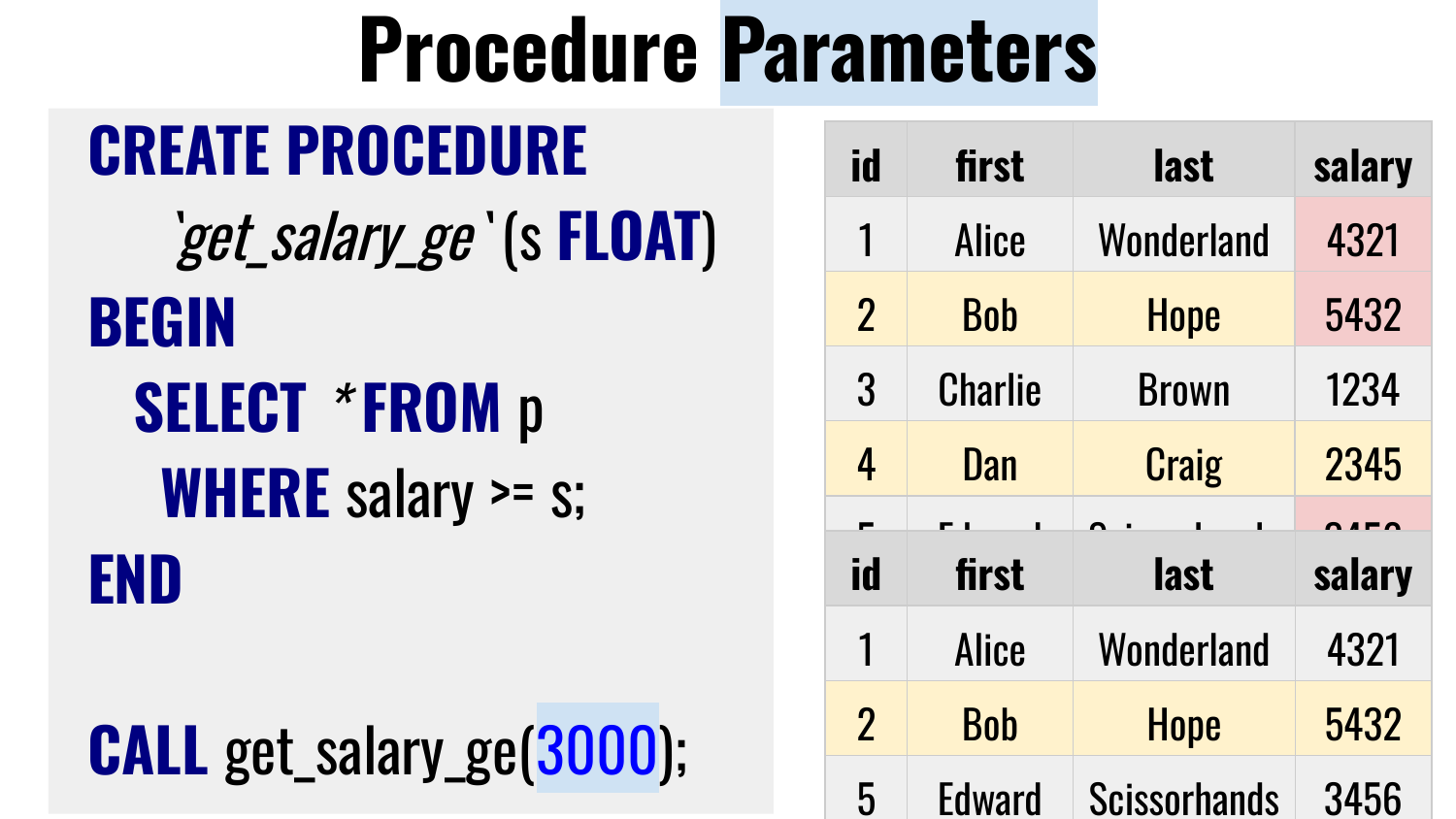

# Procedure Parameters
CREATE PROCEDURE
`get_salary_ge` (s FLOAT)
BEGIN
   SELECT * FROM p
WHERE salary >= s;
END

CALL get_salary_ge(3000);

| id | first | last | salary |
| --- | --- | --- | --- |
| 1 | Alice | Wonderland | 4321 |
| 2 | Bob | Hope | 5432 |
| 3 | Charlie | Brown | 1234 |
| 4 | Dan | Craig | 2345 |
| 5 | Edward | Scissorhands | 3456 |
| id | first | last | salary |
| --- | --- | --- | --- |
| 1 | Alice | Wonderland | 4321 |
| 2 | Bob | Hope | 5432 |
| 5 | Edward | Scissorhands | 3456 |